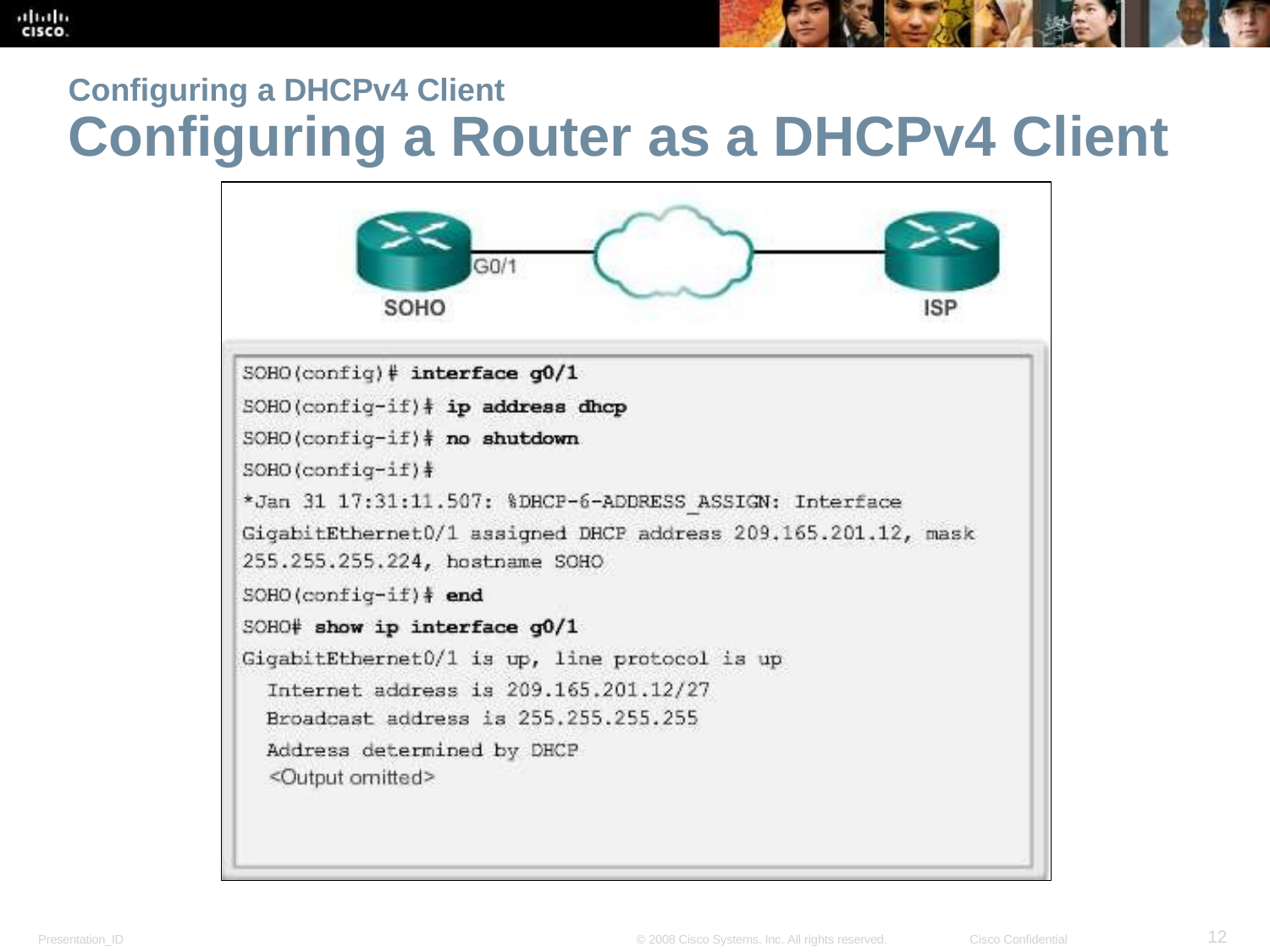

Configuring a DHCPv4 Client
Configuring a Router as a DHCPv4 Client

12
Presentation_ID
© 2008 Cisco Systems, Inc. All rights reserved.
Cisco Confidential